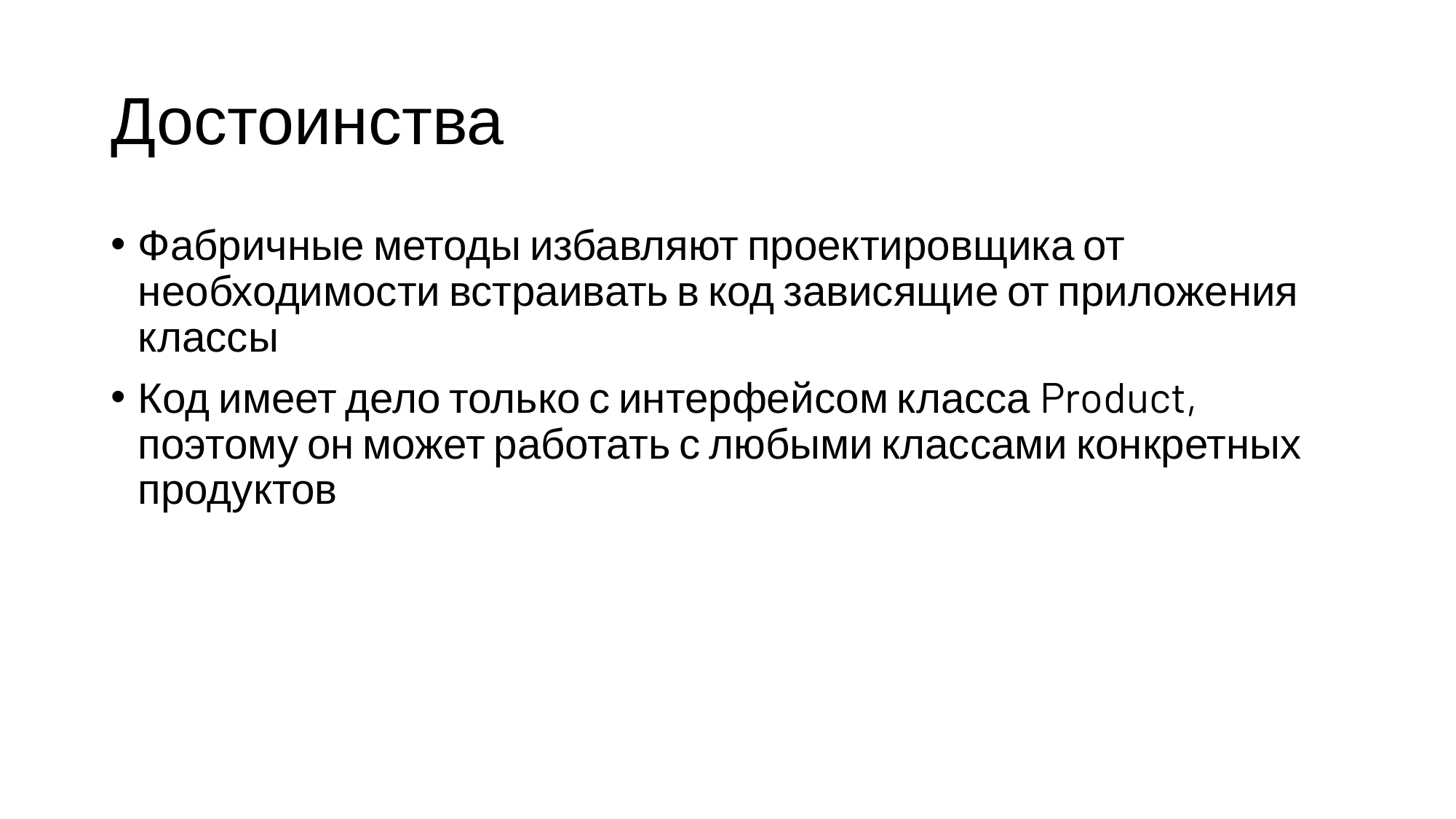

# Достоинства
Фабричные методы избавляют проектировщика от необходимости встраивать в код зависящие от приложения классы
Код имеет дело только с интерфейсом класса Product, поэтому он может работать с любыми классами конкретных продуктов